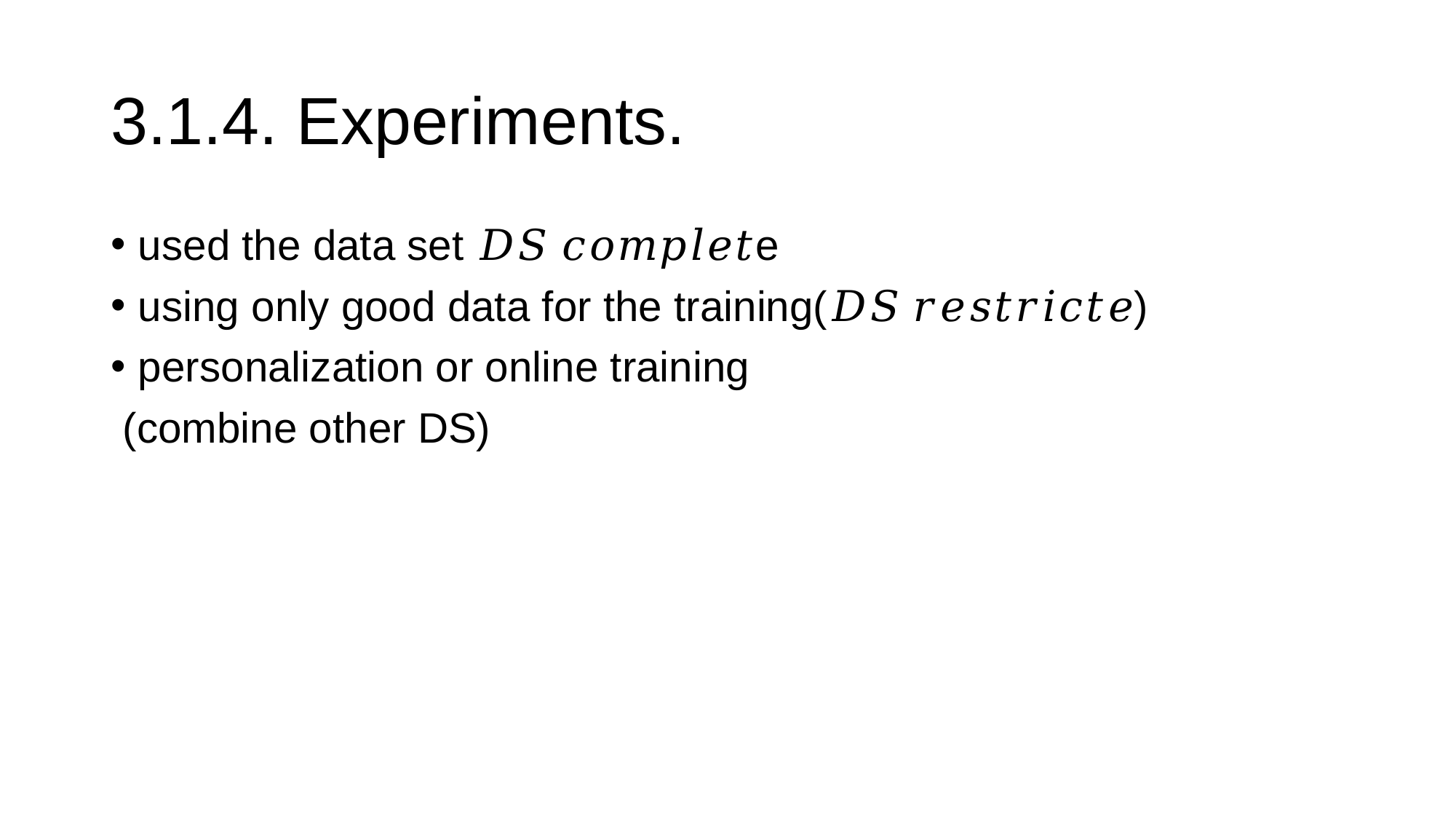

# 3.1.4. Experiments.
used the data set 𝐷𝑆 𝑐𝑜𝑚𝑝𝑙𝑒𝑡e
using only good data for the training(𝐷𝑆 𝑟𝑒𝑠𝑡𝑟𝑖𝑐𝑡𝑒)
personalization or online training
 (combine other DS)